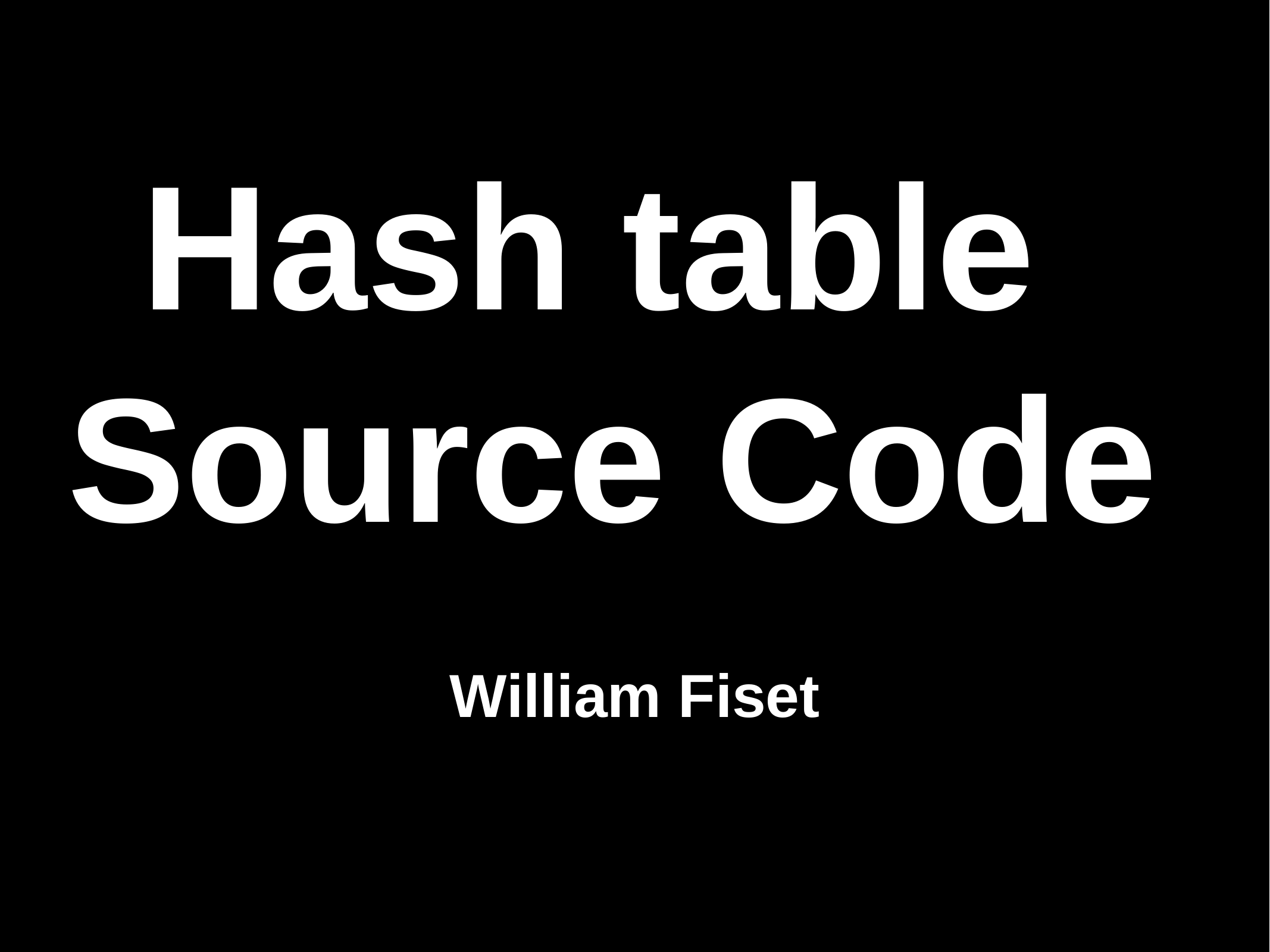

# Hash table
Source Code
William Fiset